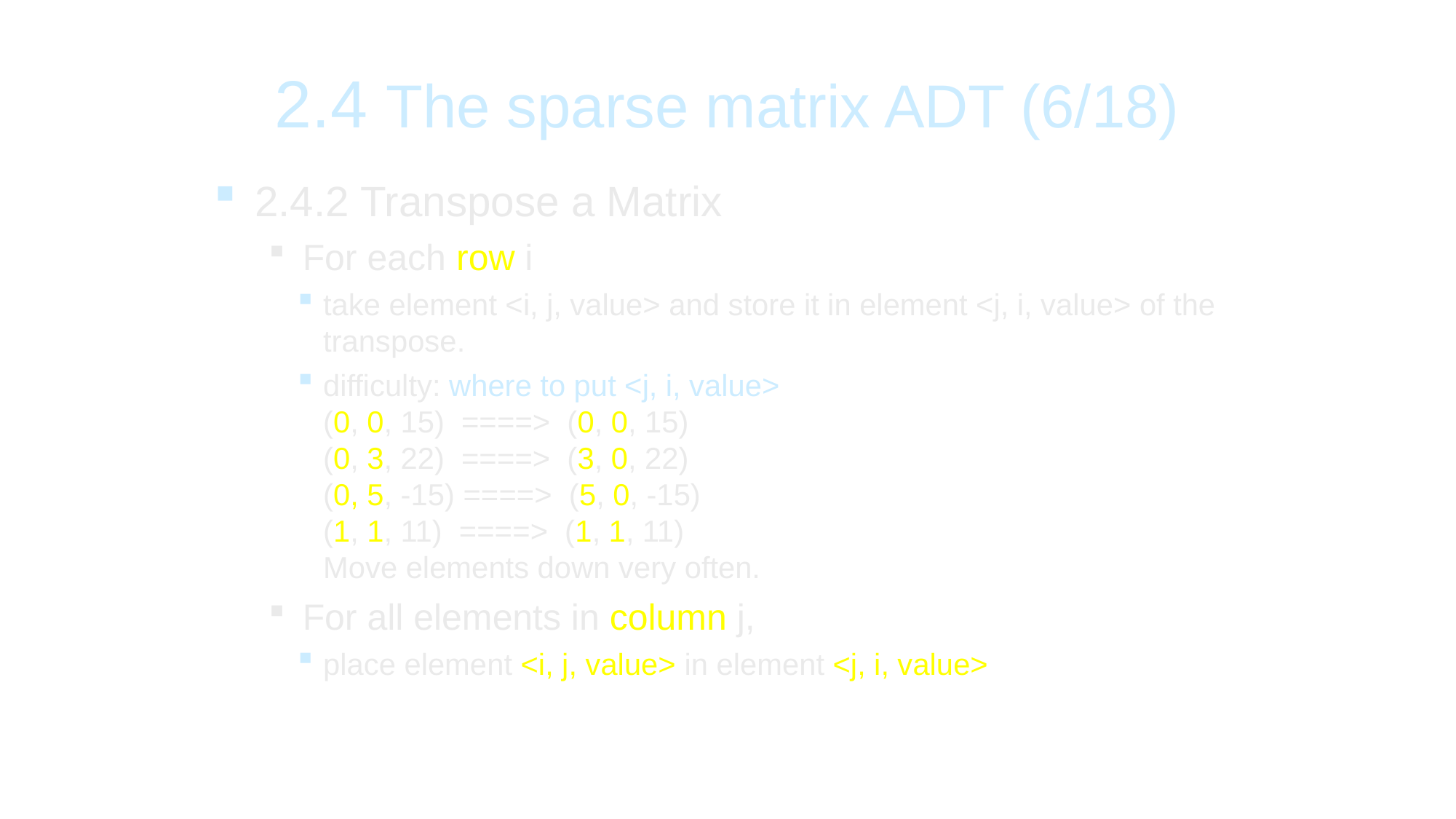

2.4 The sparse matrix ADT (6/18)
2.4.2 Transpose a Matrix
For each row i
take element <i, j, value> and store it in element <j, i, value> of the transpose.
difficulty: where to put <j, i, value>
(0, 0, 15)  ====>  (0, 0, 15)
(0, 3, 22)  ====>  (3, 0, 22)
(0, 5, -15) ====>  (5, 0, -15)
(1, 1, 11)  ====>  (1, 1, 11)
Move elements down very often.
For all elements in column j,
place element <i, j, value> in element <j, i, value>